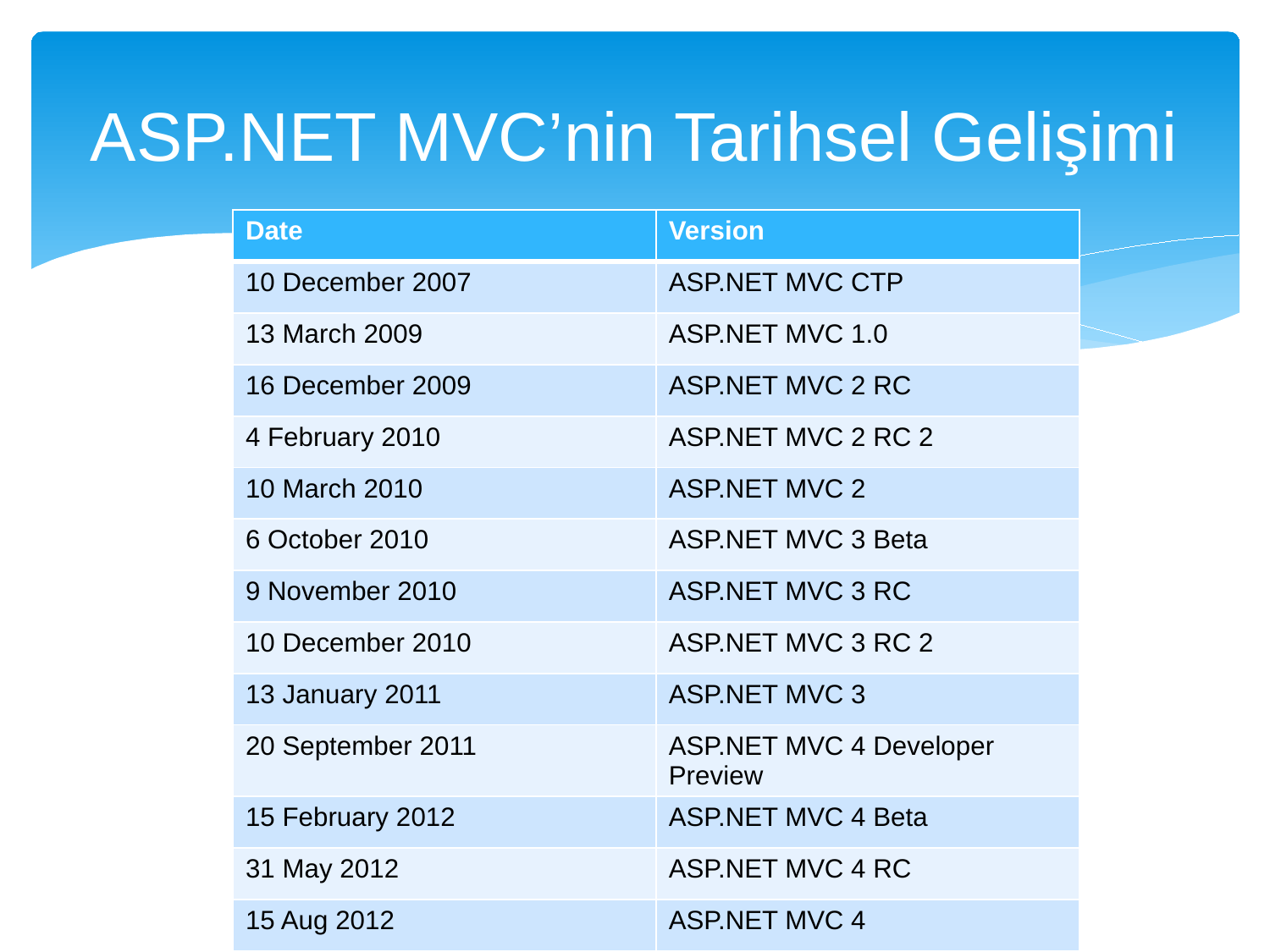

# ASP.NET MVC’nin Tarihsel Gelişimi
| Date | Version |
| --- | --- |
| 10 December 2007 | ASP.NET MVC CTP |
| 13 March 2009 | ASP.NET MVC 1.0 |
| 16 December 2009 | ASP.NET MVC 2 RC |
| 4 February 2010 | ASP.NET MVC 2 RC 2 |
| 10 March 2010 | ASP.NET MVC 2 |
| 6 October 2010 | ASP.NET MVC 3 Beta |
| 9 November 2010 | ASP.NET MVC 3 RC |
| 10 December 2010 | ASP.NET MVC 3 RC 2 |
| 13 January 2011 | ASP.NET MVC 3 |
| 20 September 2011 | ASP.NET MVC 4 Developer Preview |
| 15 February 2012 | ASP.NET MVC 4 Beta |
| 31 May 2012 | ASP.NET MVC 4 RC |
| 15 Aug 2012 | ASP.NET MVC 4 |